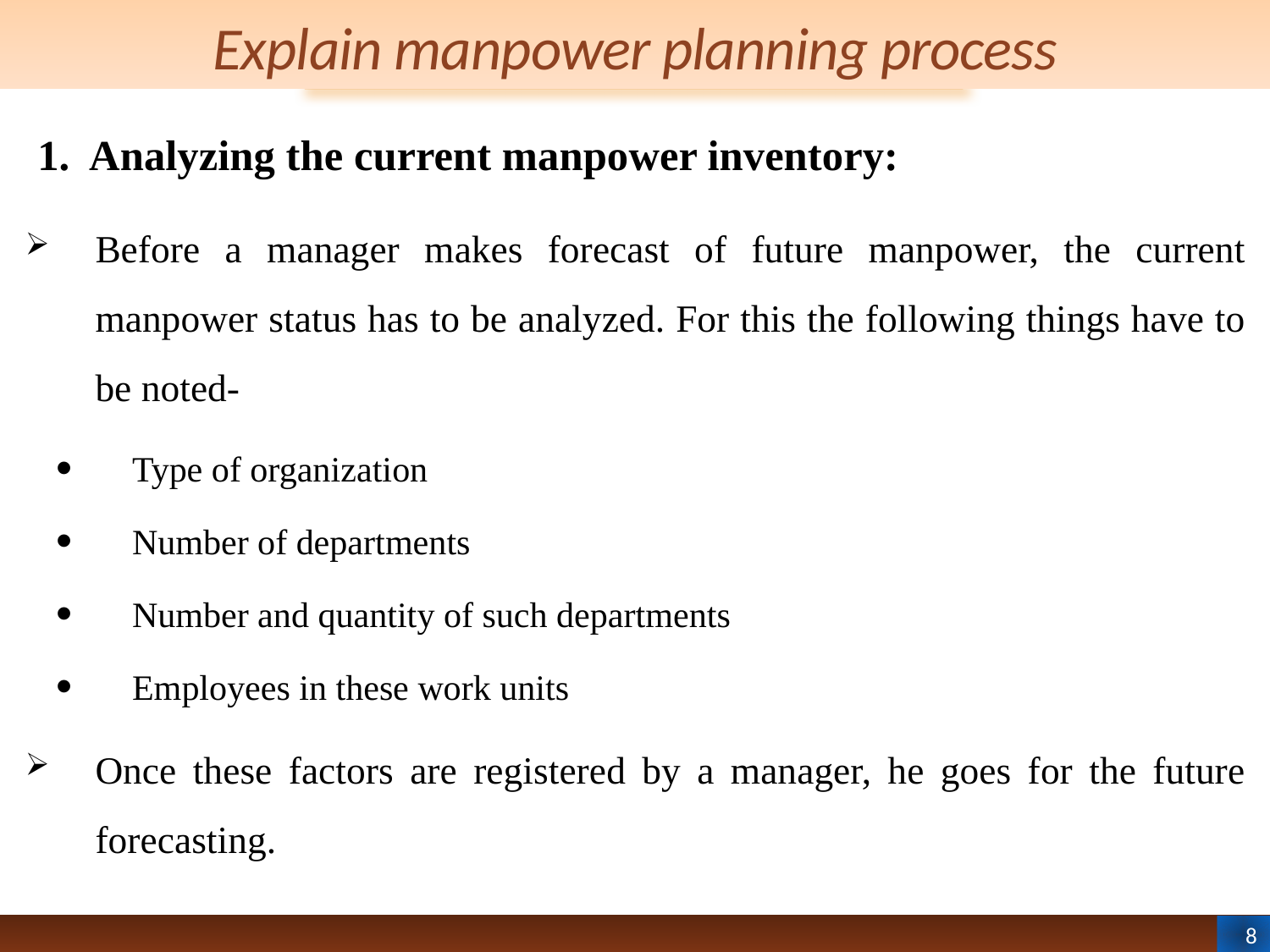

# Explain manpower planning process
1.  Analyzing the current manpower inventory:
Before a manager makes forecast of future manpower, the current manpower status has to be analyzed. For this the following things have to be noted-
Type of organization
	Number of departments
	Number and quantity of such departments
	Employees in these work units
Once these factors are registered by a manager, he goes for the future forecasting.

8